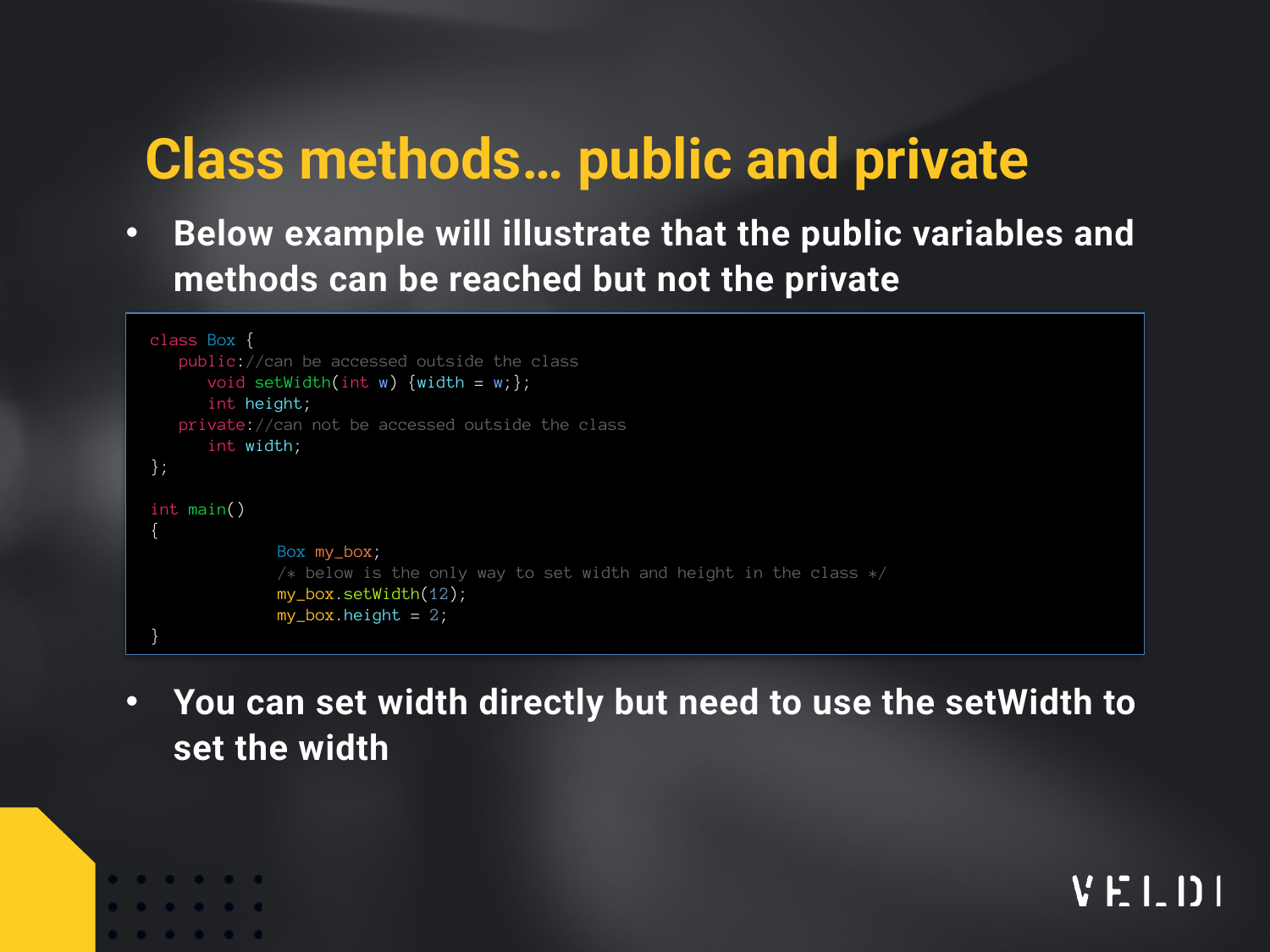

Class methods… public and private
Below example will illustrate that the public variables and methods can be reached but not the private

You can set width directly but need to use the setWidth to set the width
class Box {
   public://can be accessed outside the class
      void setWidth(int w) {width = w;};
      int height;
   private://can not be accessed outside the class
      int width;
};

int main()
{
	Box my_box;
	/* below is the only way to set width and height in the class */
	my_box.setWidth(12);
	my_box.height = 2;
}